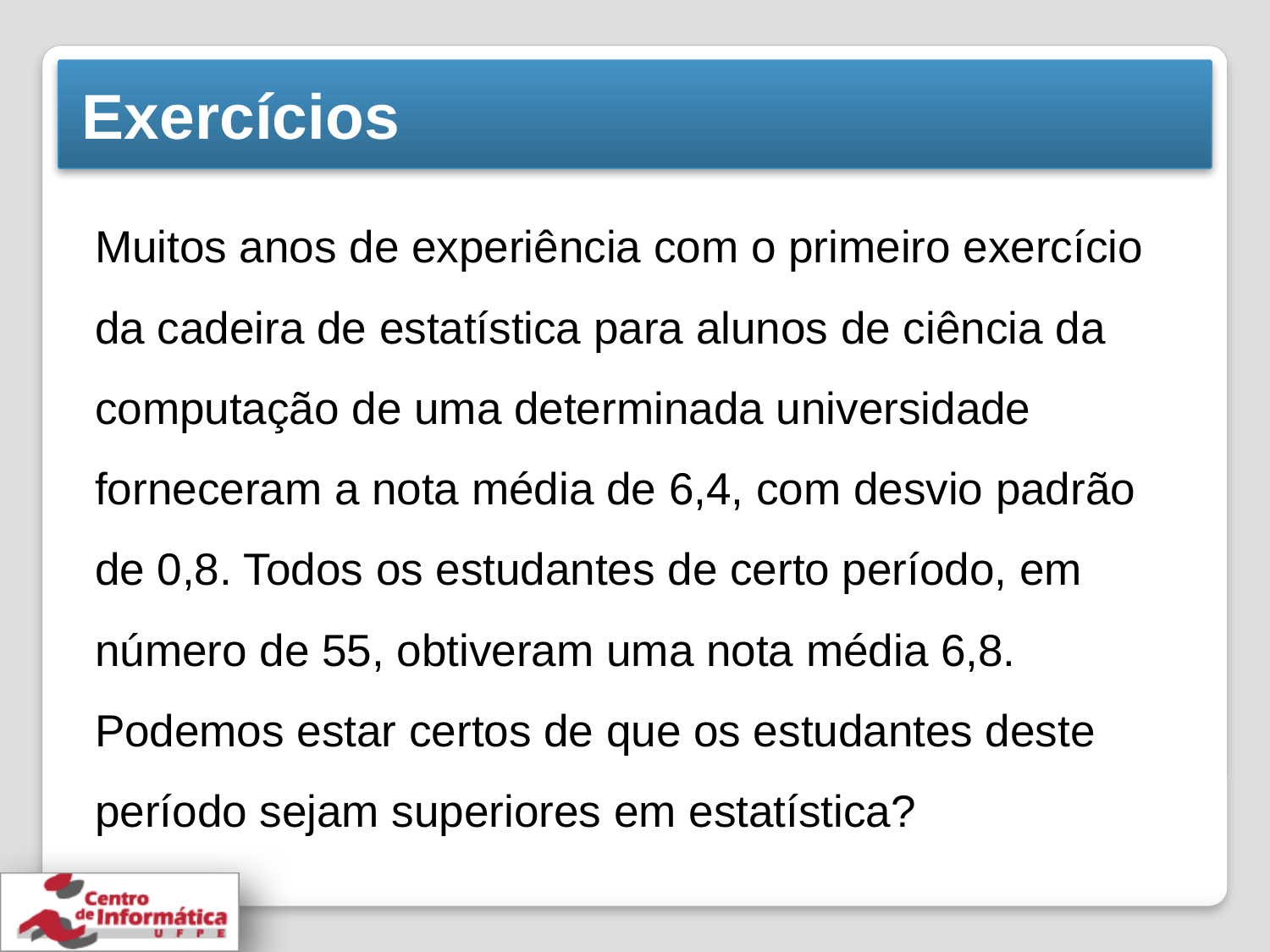

# Exercícios
Muitos anos de experiência com o primeiro exercício da cadeira de estatística para alunos de ciência da computação de uma determinada universidade forneceram a nota média de 6,4, com desvio padrão de 0,8. Todos os estudantes de certo período, em número de 55, obtiveram uma nota média 6,8. Podemos estar certos de que os estudantes deste período sejam superiores em estatística?